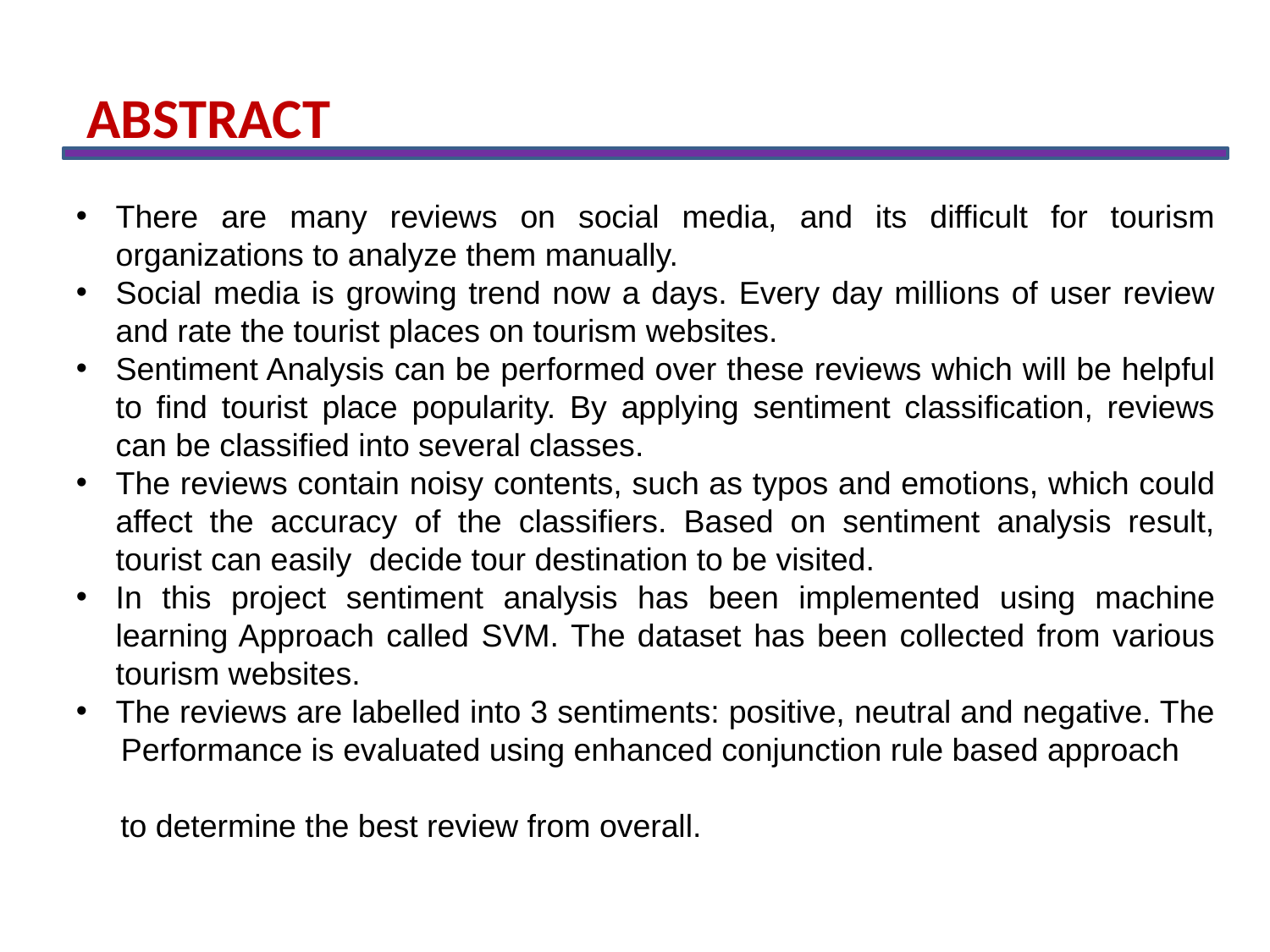

ABSTRACT

There are many reviews on social media, and its difficult for tourism organizations to analyze them manually.
Social media is growing trend now a days. Every day millions of user review and rate the tourist places on tourism websites.
Sentiment Analysis can be performed over these reviews which will be helpful to find tourist place popularity. By applying sentiment classification, reviews can be classified into several classes.
The reviews contain noisy contents, such as typos and emotions, which could affect the accuracy of the classifiers. Based on sentiment analysis result, tourist can easily  decide tour destination to be visited.
In this project sentiment analysis has been implemented using machine learning Approach called SVM. The dataset has been collected from various tourism websites.
The reviews are labelled into 3 sentiments: positive, neutral and negative. The
     Performance is evaluated using enhanced conjunction rule based approach
     to determine the best review from overall.